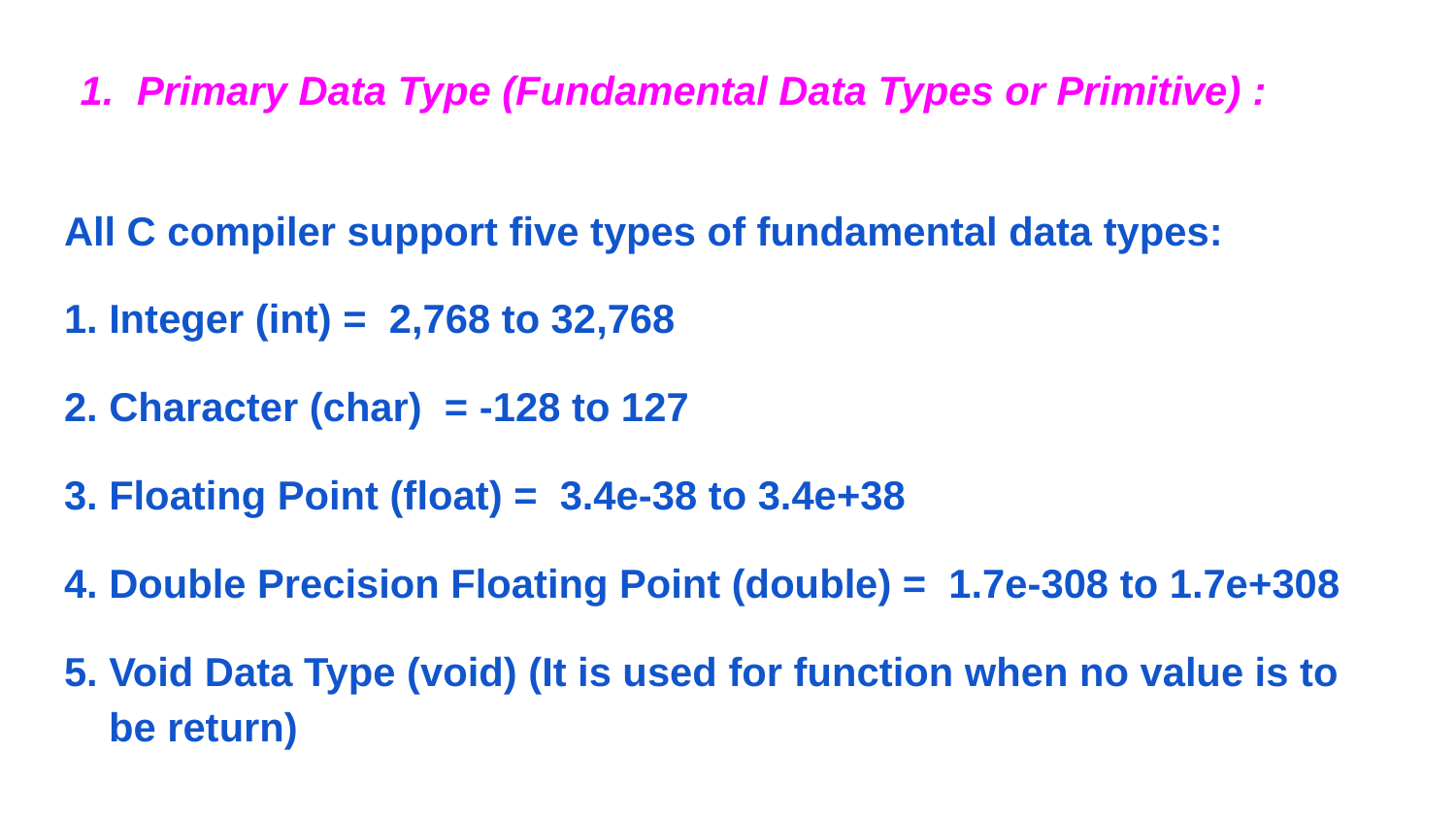

# Primary Data Type (Fundamental Data Types or Primitive) :

All C compiler support five types of fundamental data types:
1. Integer (int) =  2,768 to 32,768
2. Character (char)  = -128 to 127
3. Floating Point (float) =  3.4e-38 to 3.4e+38
4. Double Precision Floating Point (double) =  1.7e-308 to 1.7e+308
5. Void Data Type (void) (It is used for function when no value is to
    be return)